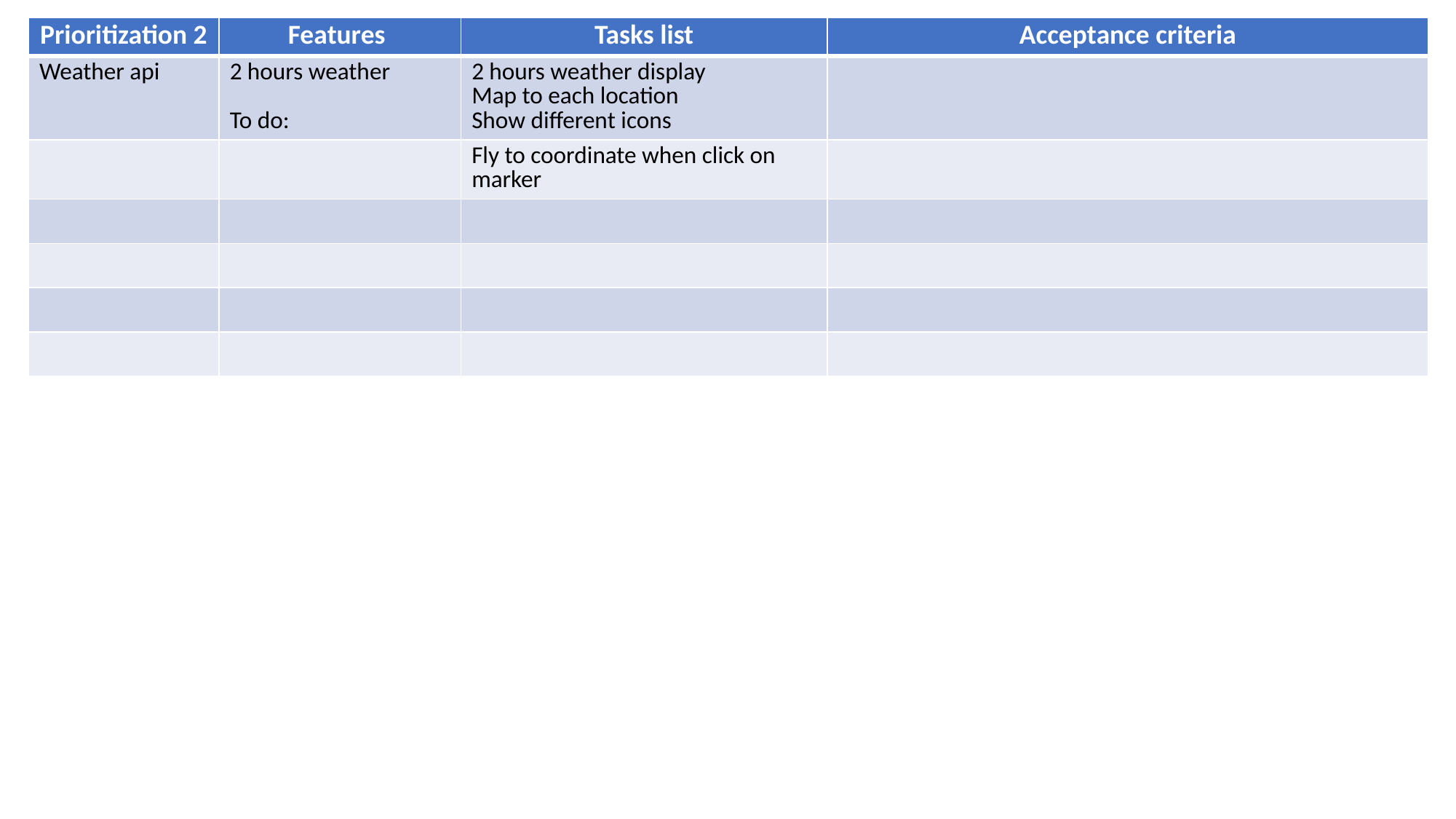

| Prioritization 2 | Features | Tasks list | Acceptance criteria |
| --- | --- | --- | --- |
| Weather api | 2 hours weather To do: | 2 hours weather display Map to each location Show different icons |  |
|  |  | Fly to coordinate when click on marker |  |
|  |  |  |  |
|  |  |  |  |
|  |  |  |  |
|  |  |  |  |